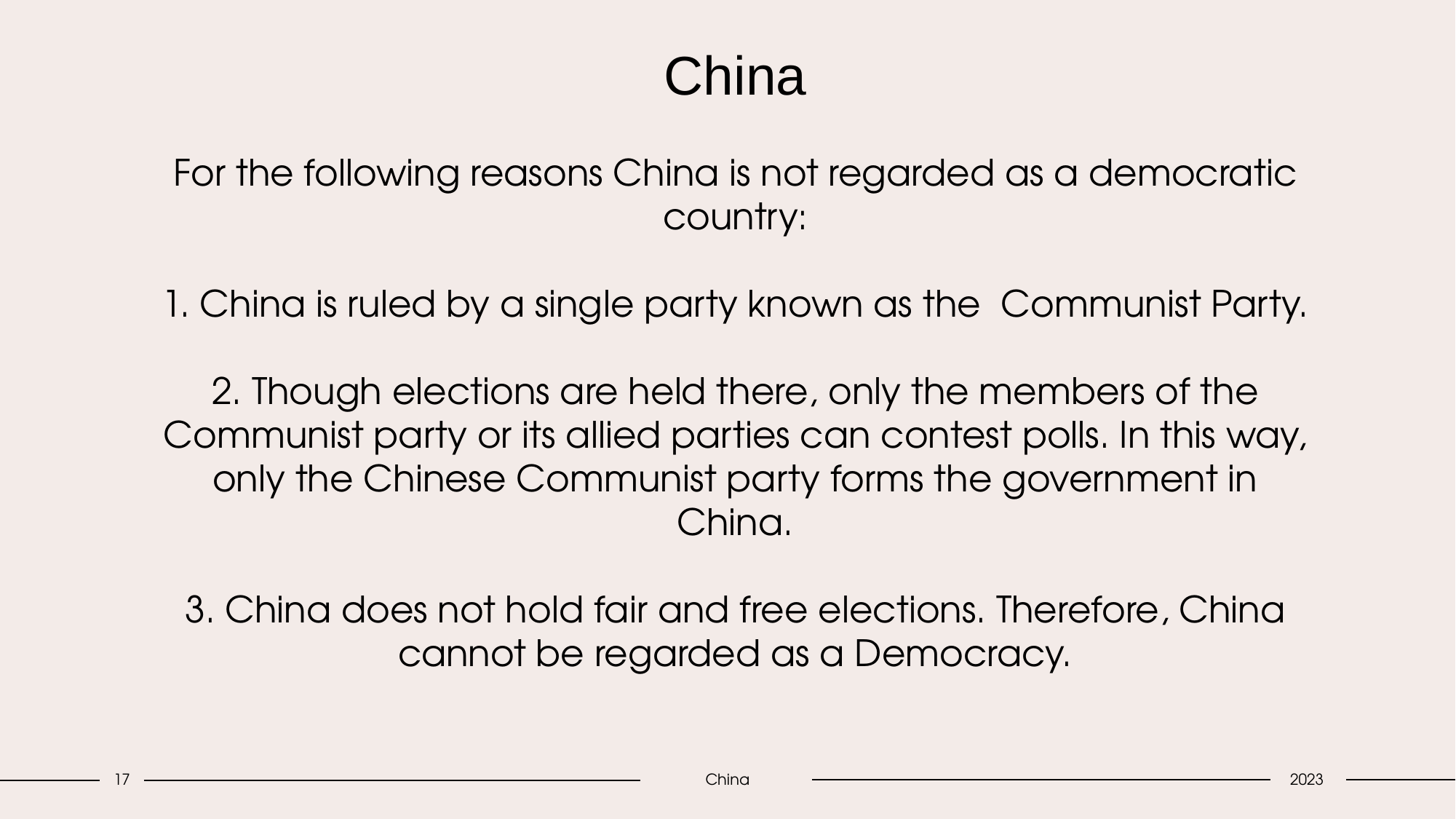

# China For the following reasons China is not regarded as a democratic country: 1. China is ruled by a single party known as the  Communist Party. 2. Though elections are held there, only the members of the Communist party or its allied parties can contest polls. In this way, only the Chinese Communist party forms the government in China. 3. China does not hold fair and free elections. Therefore, China cannot be regarded as a Democracy.
17
China
2023